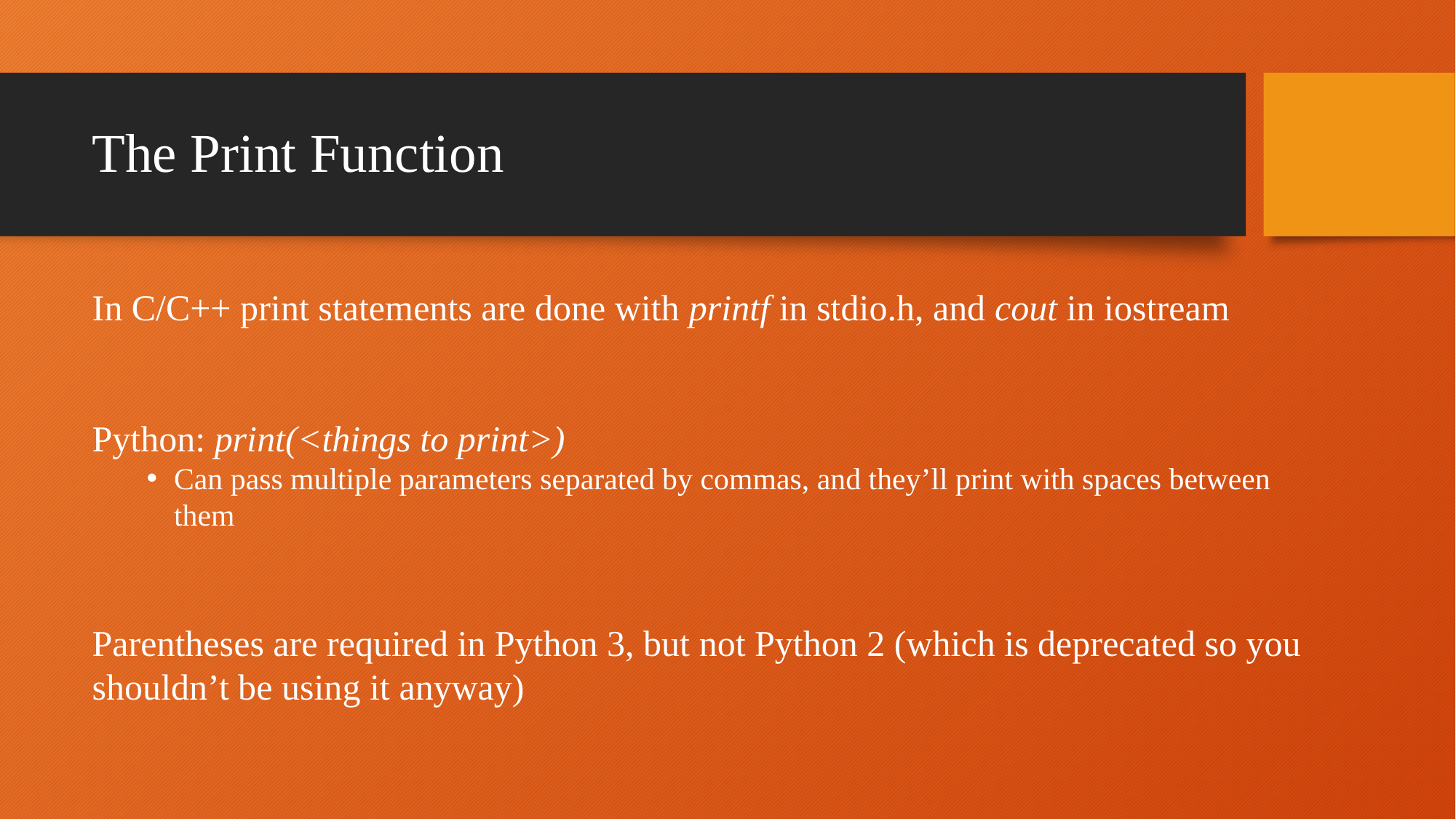

# The Print Function
In C/C++ print statements are done with printf in stdio.h, and cout in iostream

Python: print(<things to print>)
Can pass multiple parameters separated by commas, and they’ll print with spaces between them

Parentheses are required in Python 3, but not Python 2 (which is deprecated so you shouldn’t be using it anyway)